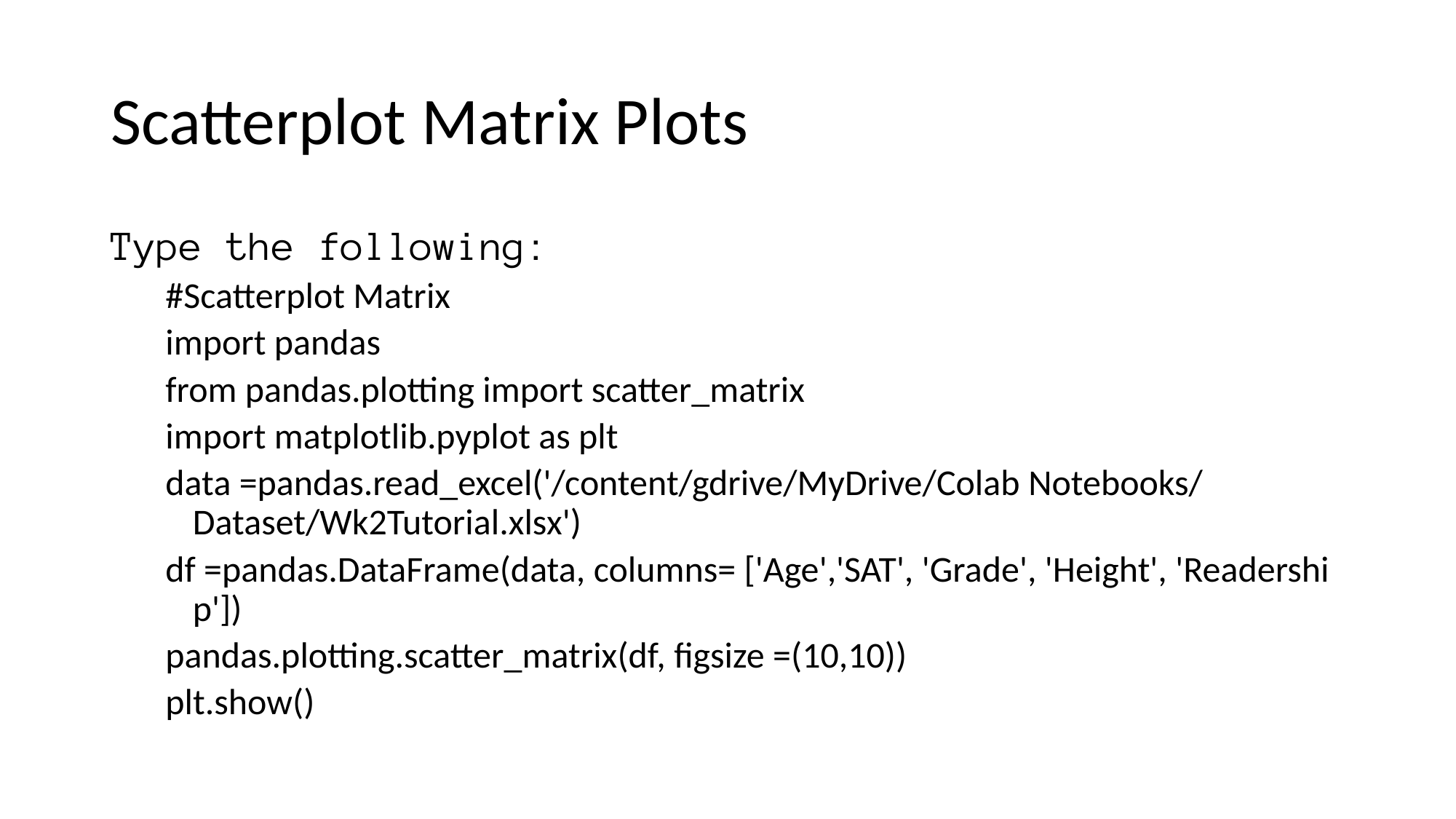

# Scatterplot Matrix Plots
Type the following:
#Scatterplot Matrix
import pandas
from pandas.plotting import scatter_matrix
import matplotlib.pyplot as plt
data =pandas.read_excel('/content/gdrive/MyDrive/Colab Notebooks/Dataset/Wk2Tutorial.xlsx')
df =pandas.DataFrame(data, columns= ['Age','SAT', 'Grade', 'Height', 'Readership'])
pandas.plotting.scatter_matrix(df, figsize =(10,10))
plt.show()